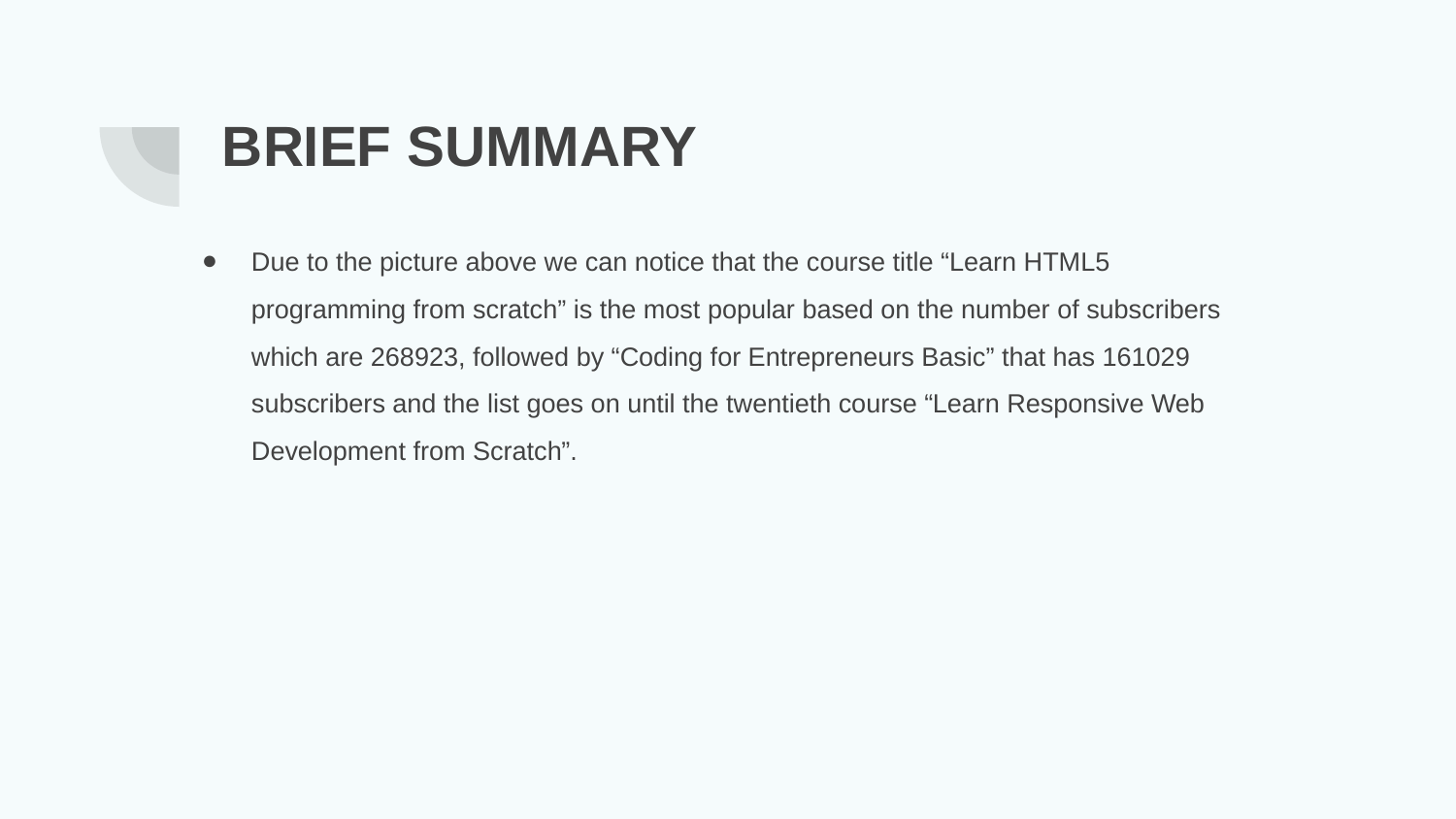

# BRIEF SUMMARY
Due to the picture above we can notice that the course title “Learn HTML5 programming from scratch” is the most popular based on the number of subscribers which are 268923, followed by “Coding for Entrepreneurs Basic” that has 161029 subscribers and the list goes on until the twentieth course “Learn Responsive Web Development from Scratch”.